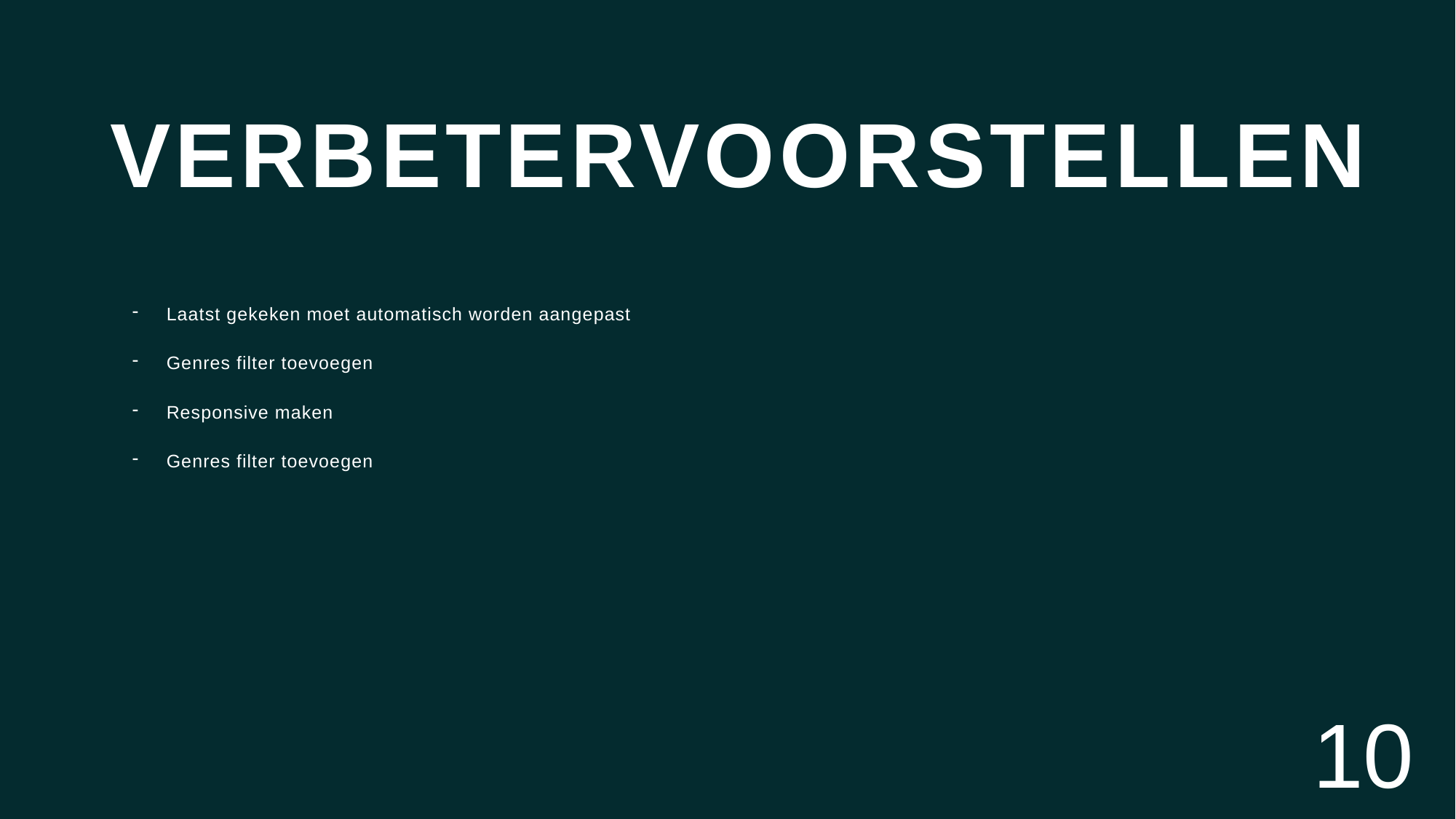

# Verbetervoorstellen
Laatst gekeken moet automatisch worden aangepast
Genres filter toevoegen
Responsive maken
Genres filter toevoegen

10